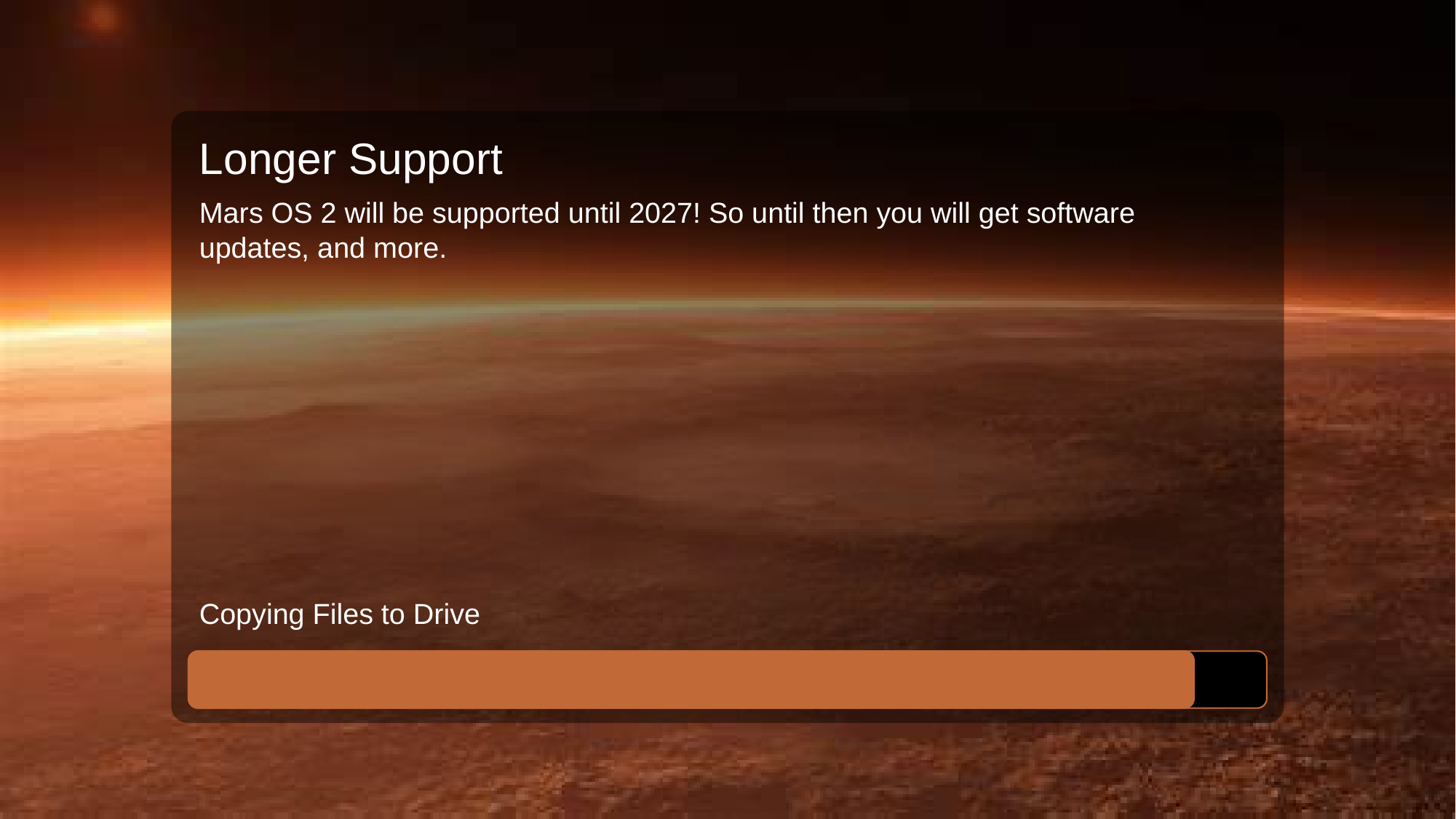

Longer Support
Mars OS 2 will be supported until 2027! So until then you will get software updates, and more.
Copying Files to Drive